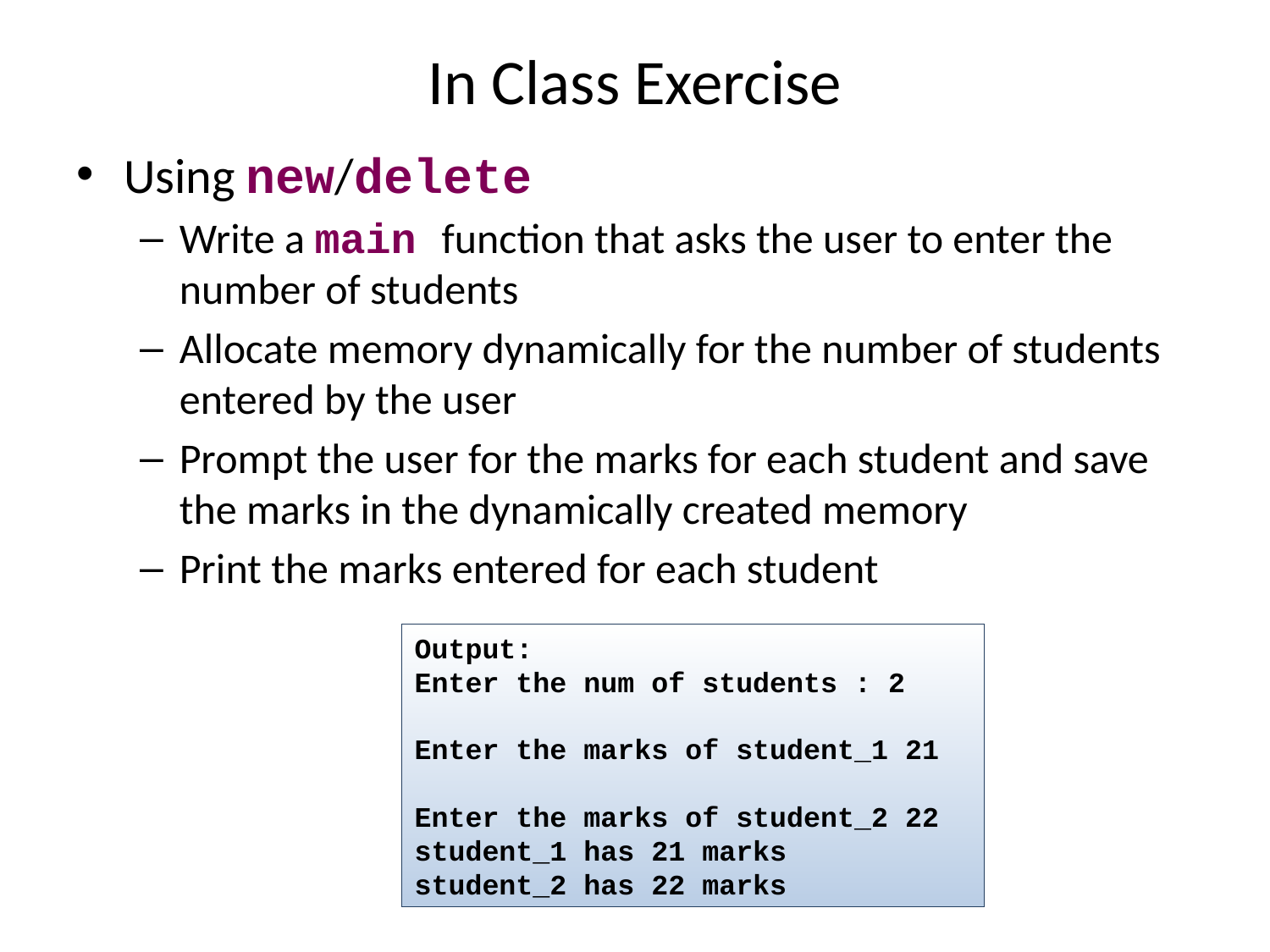

# In Class Exercise
Using new/delete
Write a main function that asks the user to enter the number of students
Allocate memory dynamically for the number of students entered by the user
Prompt the user for the marks for each student and save the marks in the dynamically created memory
Print the marks entered for each student

Output:
Enter the num of students : 2

Enter the marks of student_1 21

Enter the marks of student_2 22
student_1 has 21 marks
student_2 has 22 marks